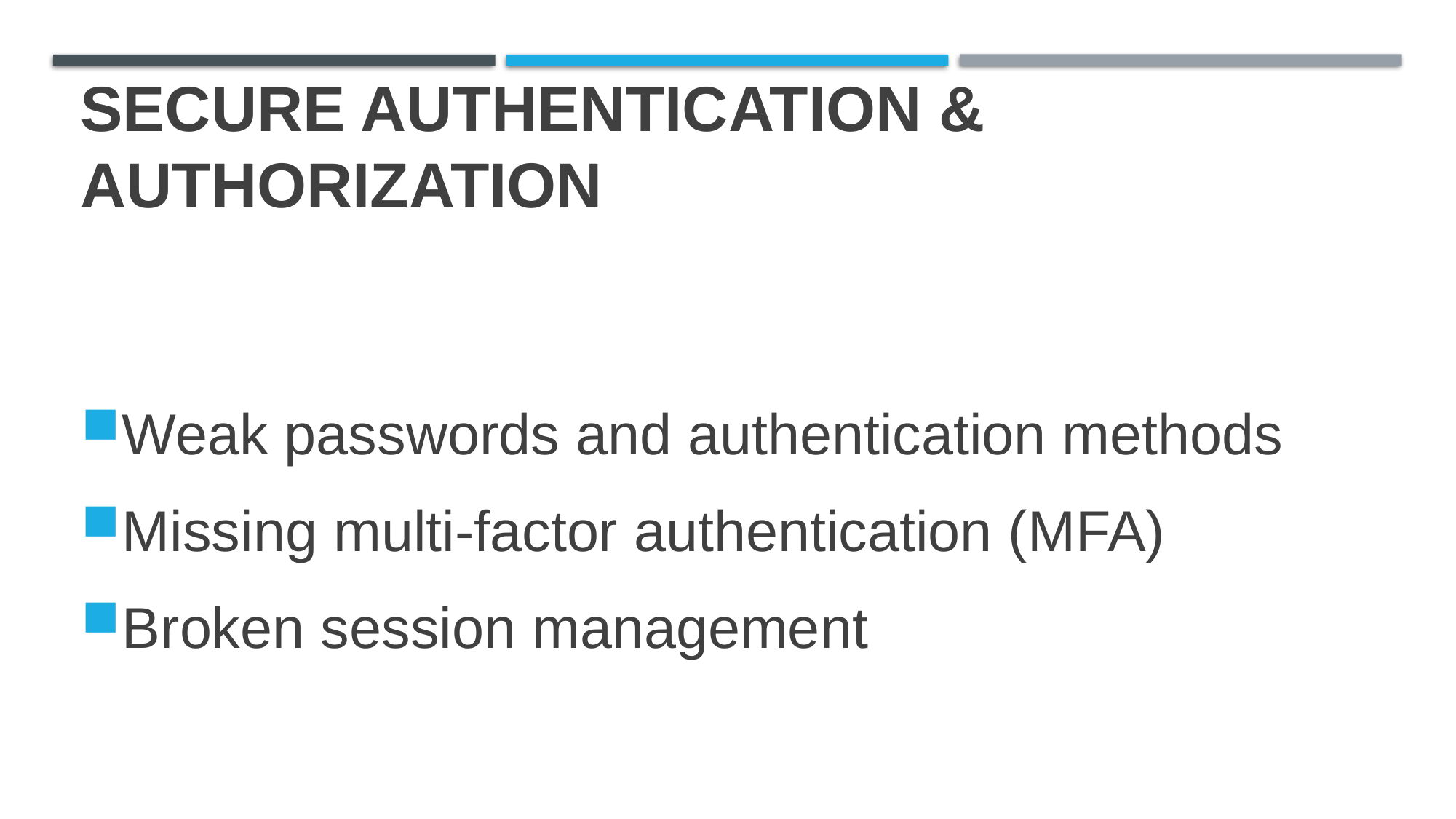

# Secure Authentication & Authorization
Weak passwords and authentication methods
Missing multi-factor authentication (MFA)
Broken session management